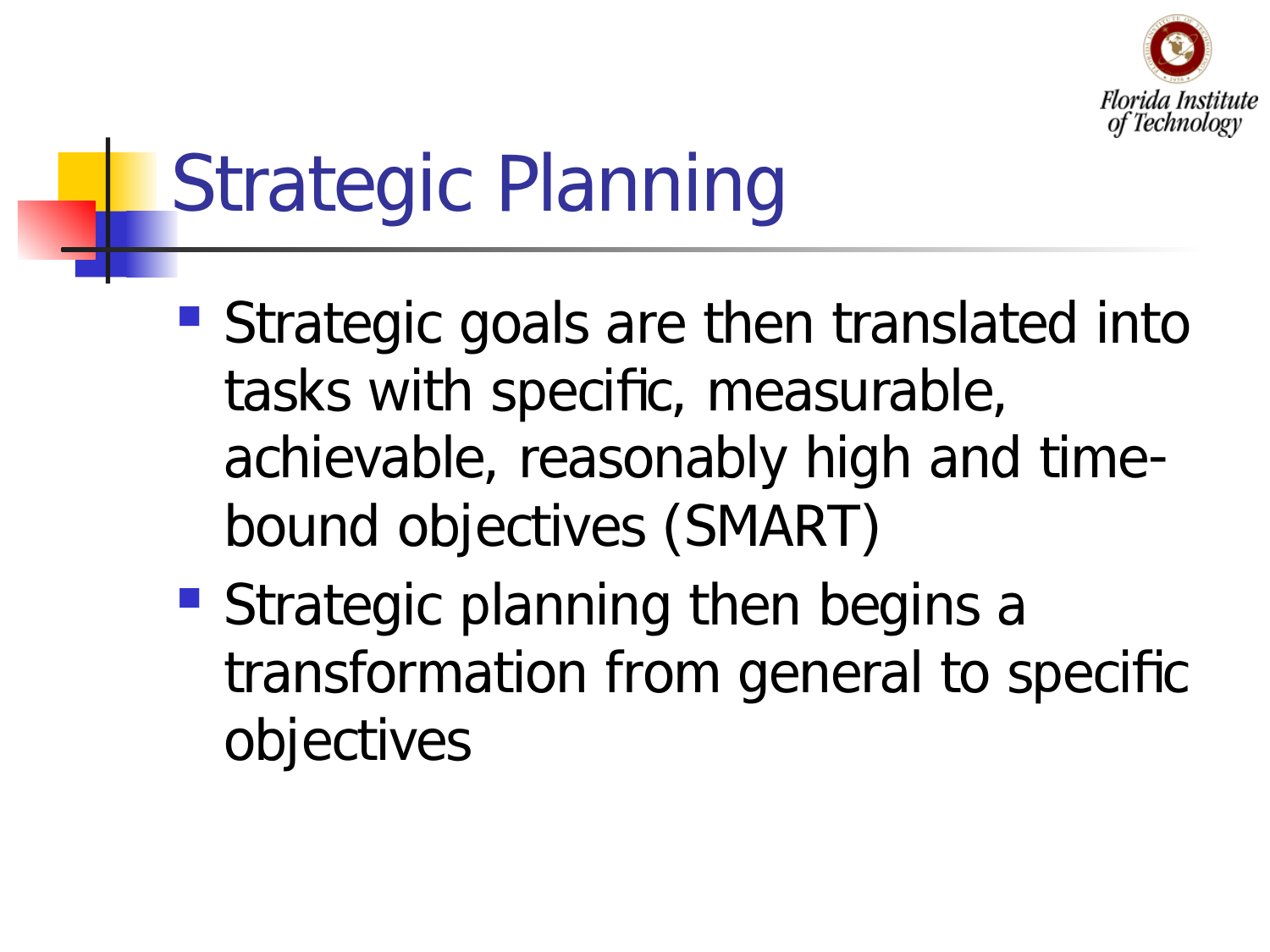

# Strategic Planning
Strategic goals are then translated into tasks with specific, measurable, achievable, reasonably high and time-bound objectives (SMART)
Strategic planning then begins a transformation from general to specific objectives